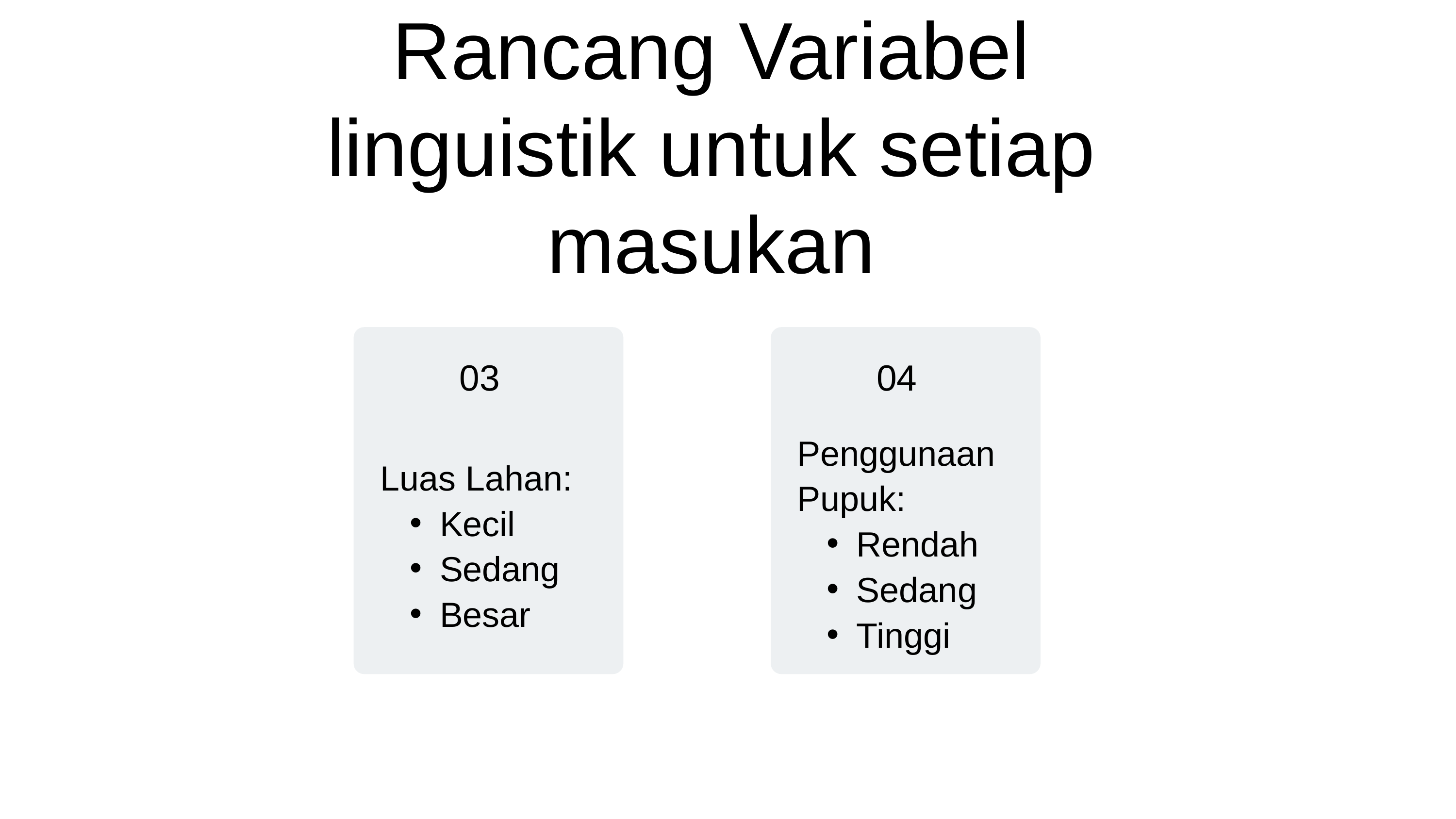

Rancang Variabel linguistik untuk setiap masukan

03
04
Penggunaan Pupuk:
Rendah
Sedang
Tinggi
Luas Lahan:
Kecil
Sedang
Besar